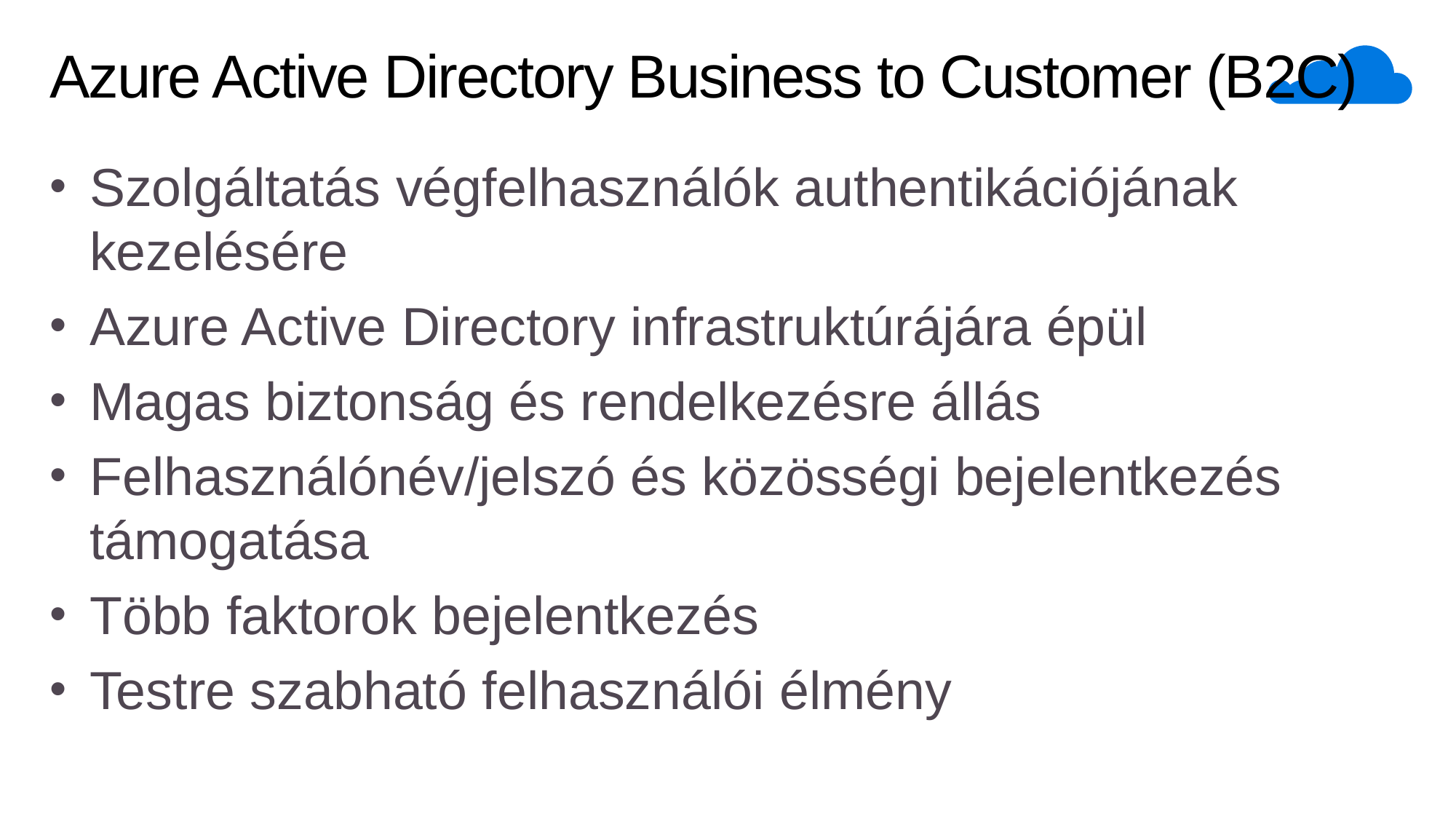

# Azure Active Directory Business to Customer (B2C)
Szolgáltatás végfelhasználók authentikációjának kezelésére
Azure Active Directory infrastruktúrájára épül
Magas biztonság és rendelkezésre állás
Felhasználónév/jelszó és közösségi bejelentkezés támogatása
Több faktorok bejelentkezés
Testre szabható felhasználói élmény